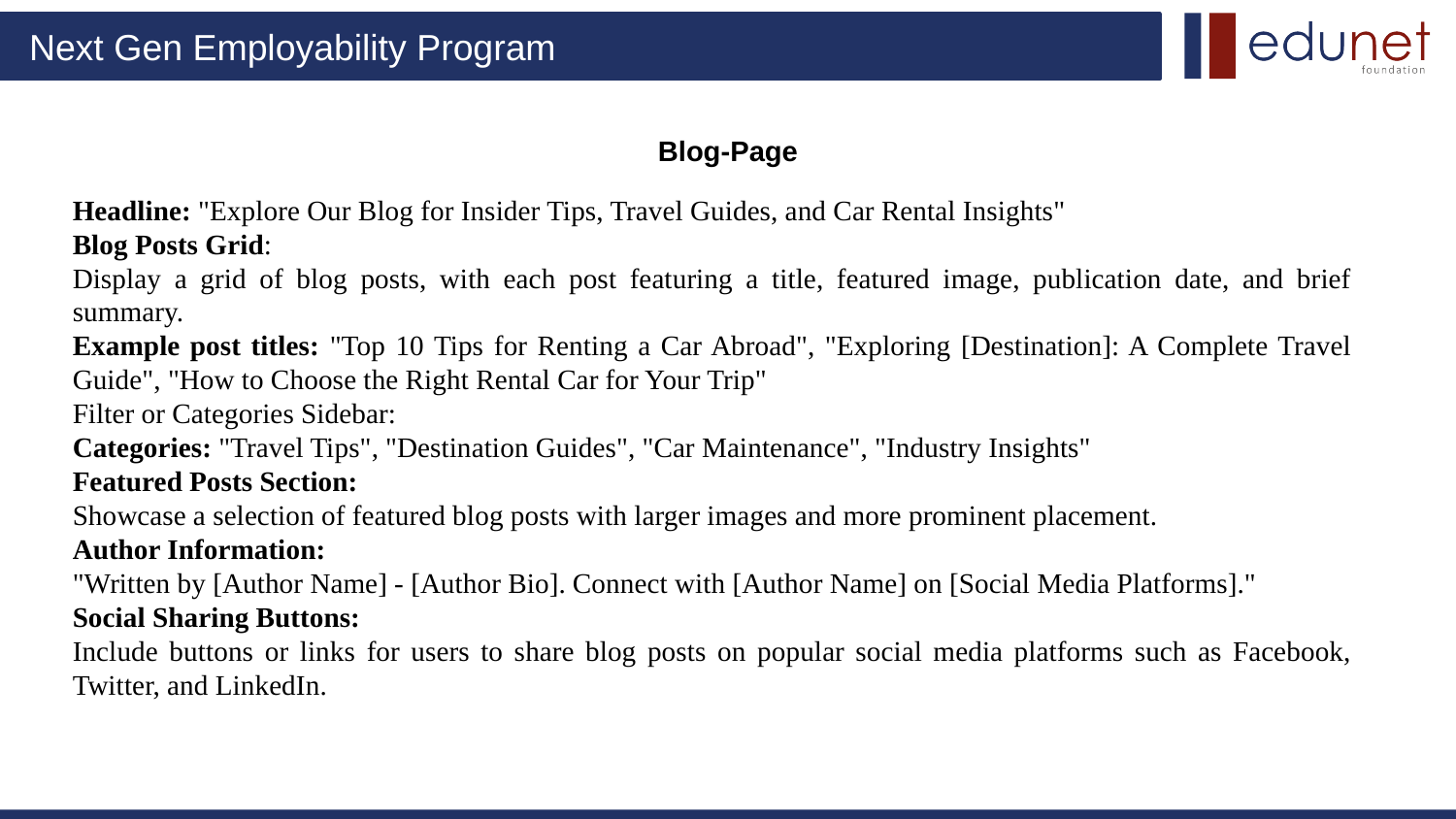

# Blog-Page
Headline: "Explore Our Blog for Insider Tips, Travel Guides, and Car Rental Insights"
Blog Posts Grid:
Display a grid of blog posts, with each post featuring a title, featured image, publication date, and brief summary.
Example post titles: "Top 10 Tips for Renting a Car Abroad", "Exploring [Destination]: A Complete Travel Guide", "How to Choose the Right Rental Car for Your Trip"
Filter or Categories Sidebar:
Categories: "Travel Tips", "Destination Guides", "Car Maintenance", "Industry Insights"
Featured Posts Section:
Showcase a selection of featured blog posts with larger images and more prominent placement.
Author Information:
"Written by [Author Name] - [Author Bio]. Connect with [Author Name] on [Social Media Platforms]."
Social Sharing Buttons:
Include buttons or links for users to share blog posts on popular social media platforms such as Facebook, Twitter, and LinkedIn.